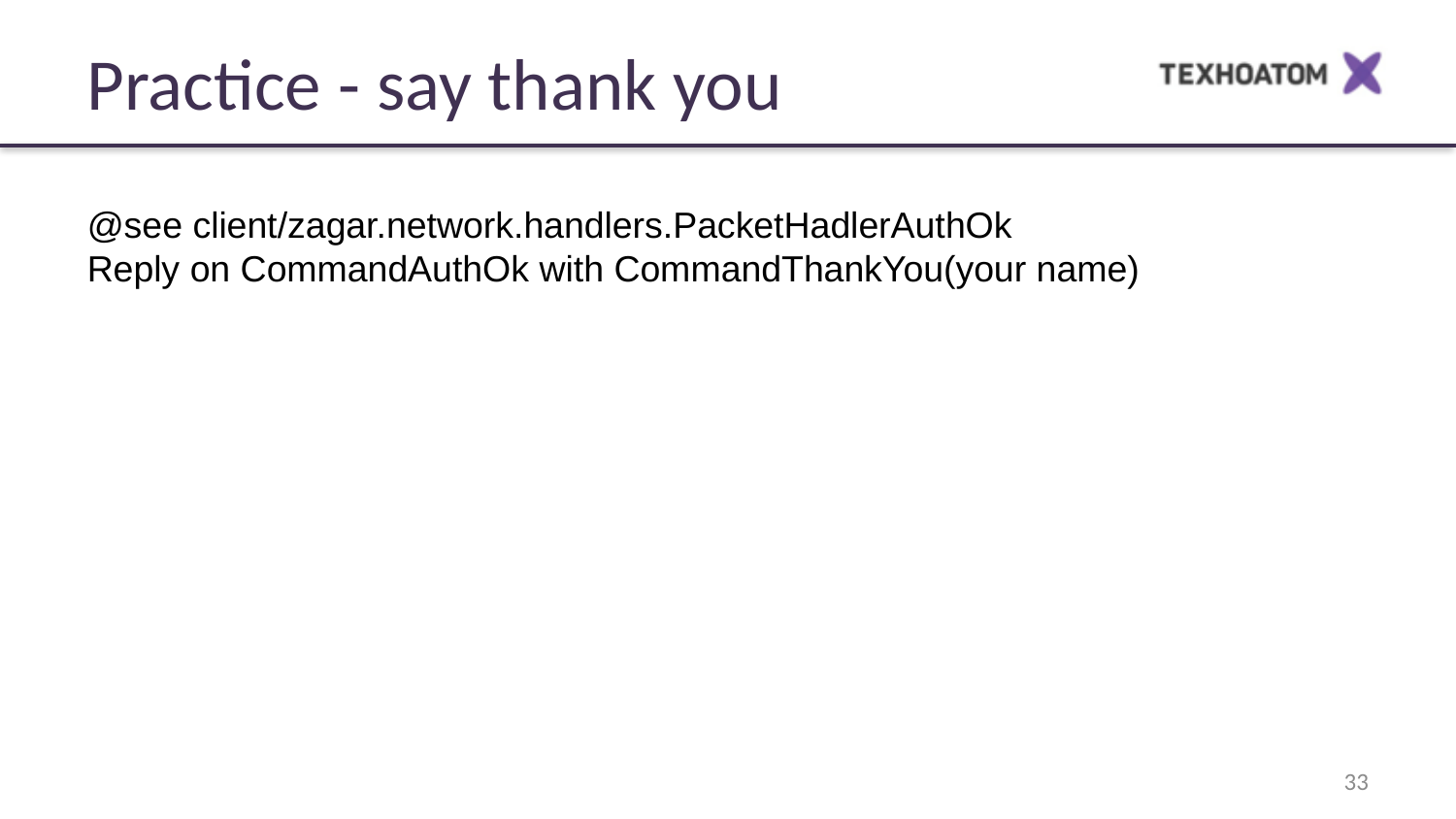

Practice - say thank you
@see client/zagar.network.handlers.PacketHadlerAuthOk
Reply on CommandAuthOk with CommandThankYou(your name)

33